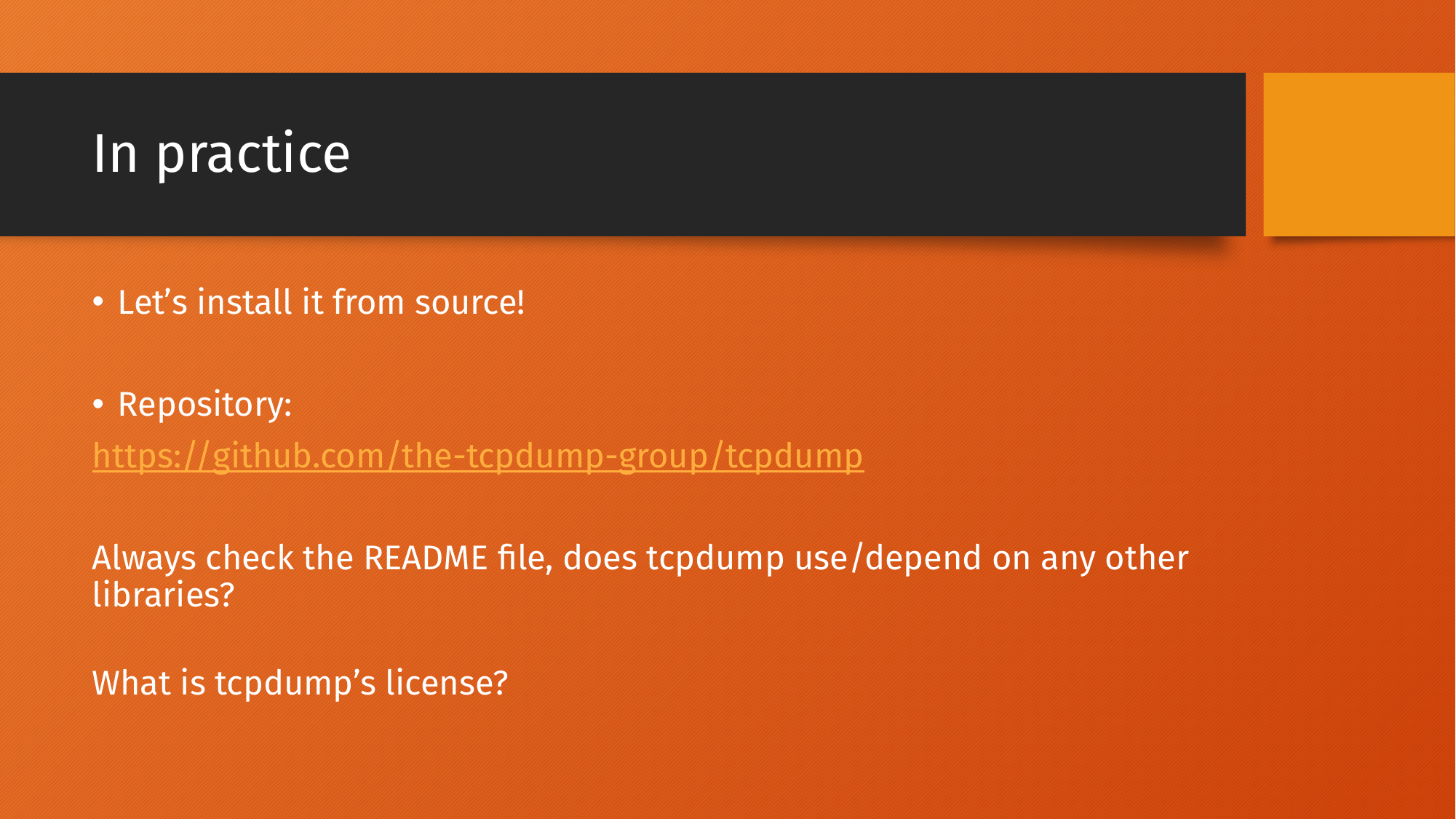

# In practice
Let’s install it from source!

Repository:
https://github.com/the-tcpdump-group/tcpdump

Always check the README file, does tcpdump use/depend on any other libraries?
What is tcpdump’s license?